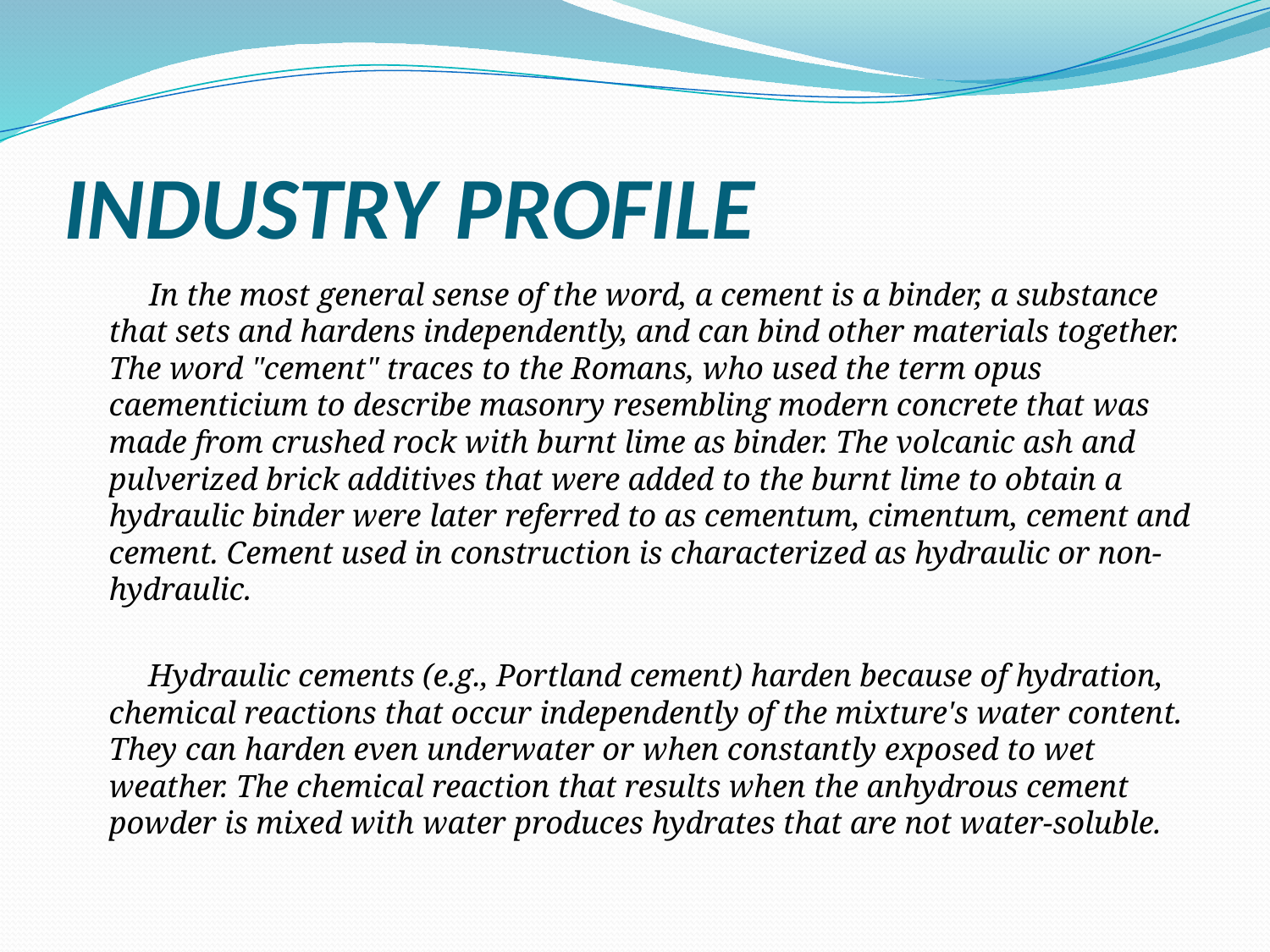

# INDUSTRY PROFILE
	     In the most general sense of the word, a cement is a binder, a substance that sets and hardens independently, and can bind other materials together. The word "cement" traces to the Romans, who used the term opus caementicium to describe masonry resembling modern concrete that was made from crushed rock with burnt lime as binder. The volcanic ash and pulverized brick additives that were added to the burnt lime to obtain a hydraulic binder were later referred to as cementum, cimentum, cement and cement. Cement used in construction is characterized as hydraulic or non-hydraulic.

         Hydraulic cements (e.g., Portland cement) harden because of hydration, chemical reactions that occur independently of the mixture's water content. They can harden even underwater or when constantly exposed to wet weather. The chemical reaction that results when the anhydrous cement powder is mixed with water produces hydrates that are not water-soluble.